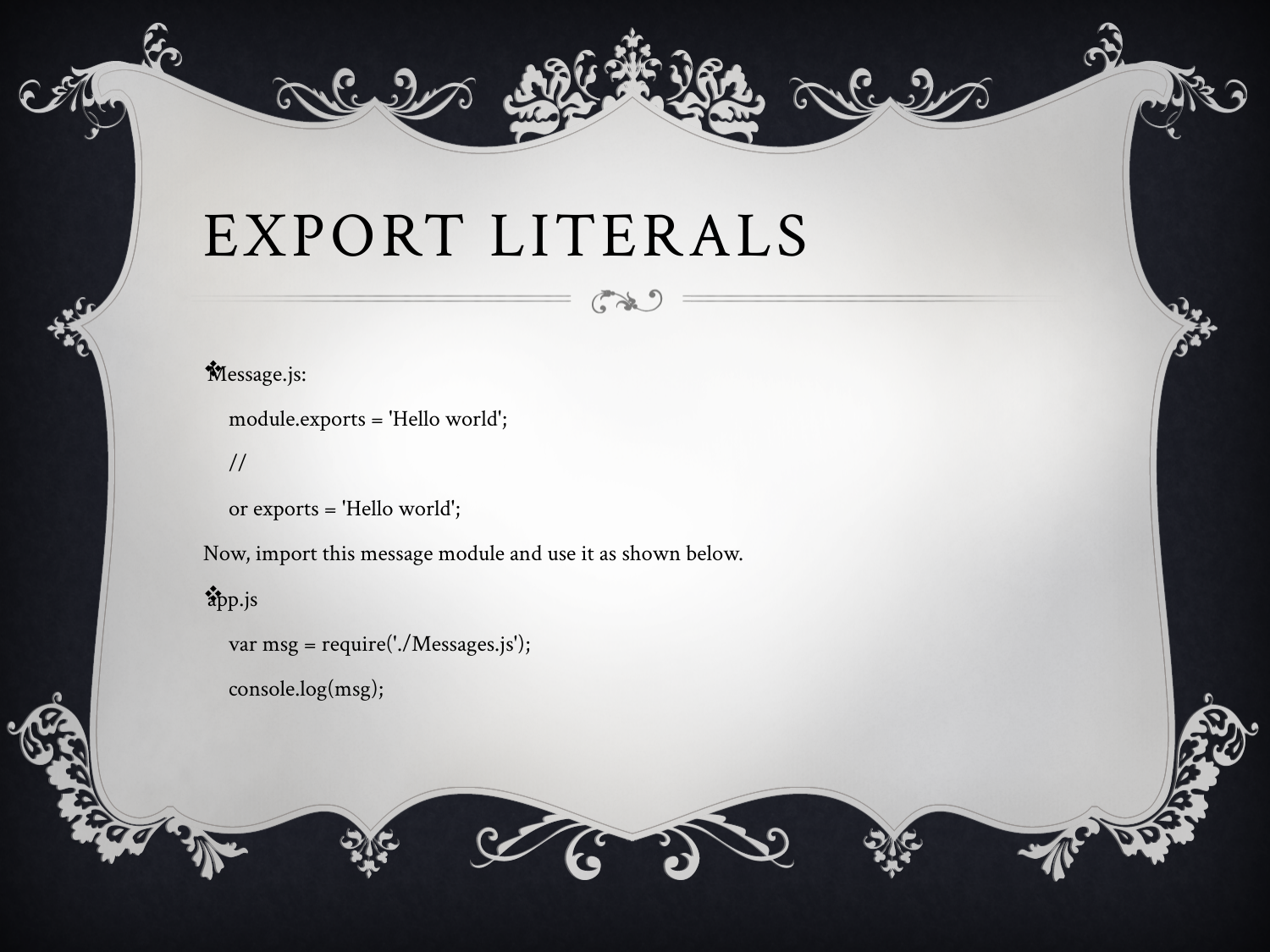

# Export Literals
Message.js:
	module.exports = 'Hello world';
	//
	or exports = 'Hello world';
Now, import this message module and use it as shown below.
app.js
	var msg = require('./Messages.js');
	console.log(msg);